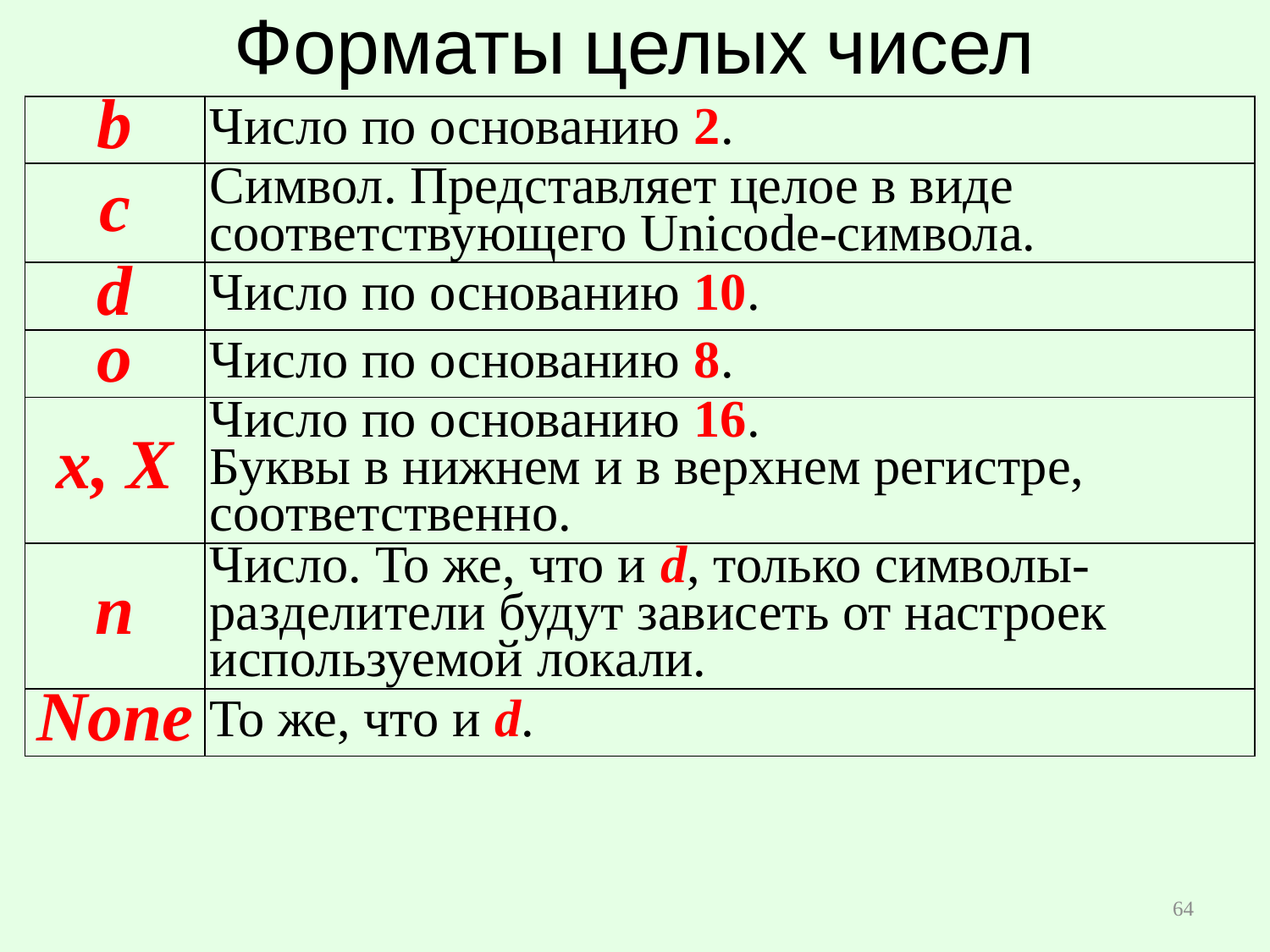

# Форматы целых чисел
| b | Число по основанию 2. |
| --- | --- |
| c | Символ. Представляет целое в виде соответствующего Unicode-символа. |
| d | Число по основанию 10. |
| o | Число по основанию 8. |
| x, X | Число по основанию 16. Буквы в нижнем и в верхнем регистре, соответственно. |
| n | Число. То же, что и d, только символы-разделители будут зависеть от настроек используемой локали. |
| None | То же, что и d. |
64